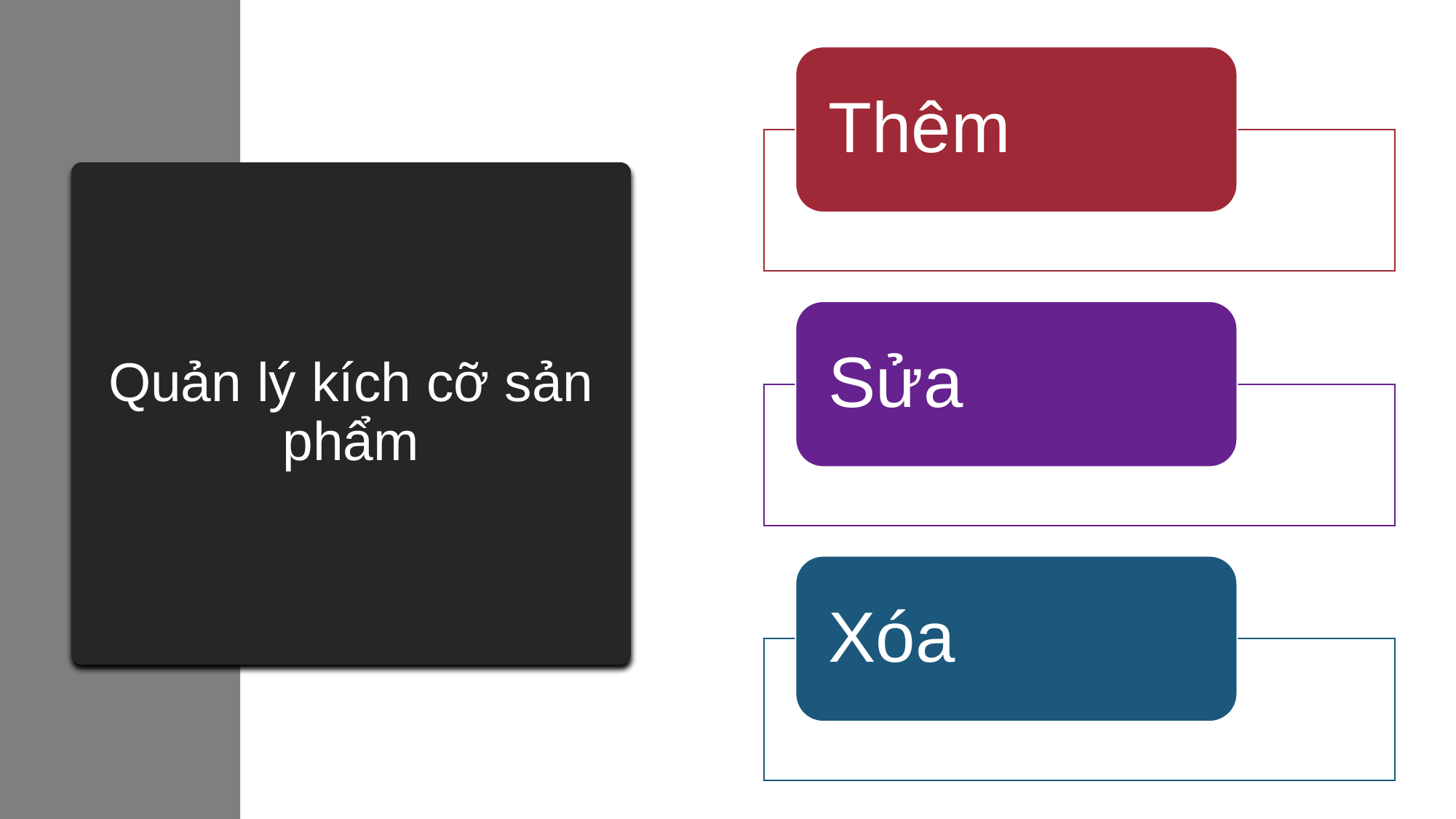

Thêm
Sửa
Xóa
# Quản lý kích cỡ sản phẩm